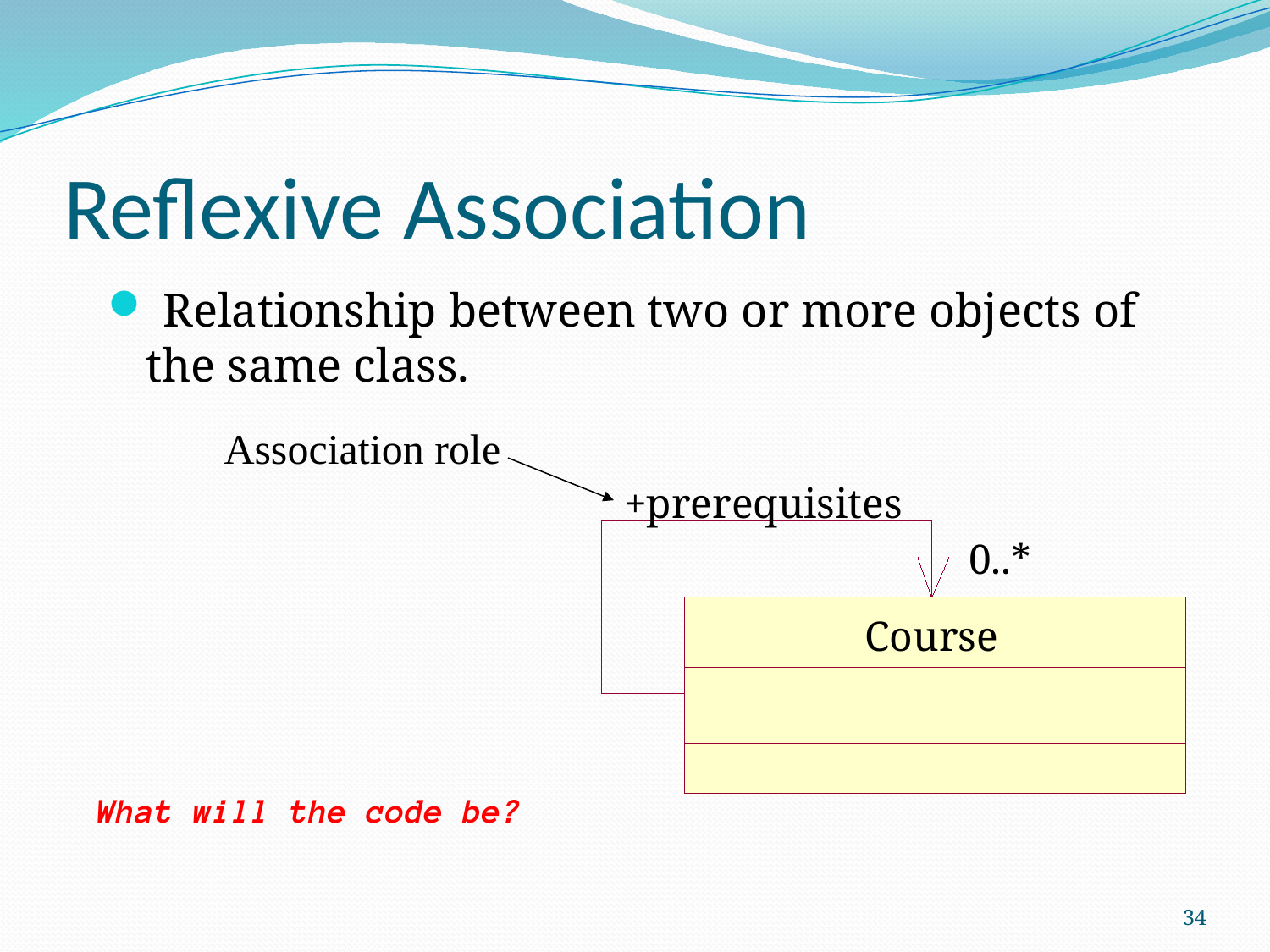

# Reflexive Association
 Relationship between two or more objects of the same class.
Association role

+prerequisites

0..*

Course

What will the code be?
34